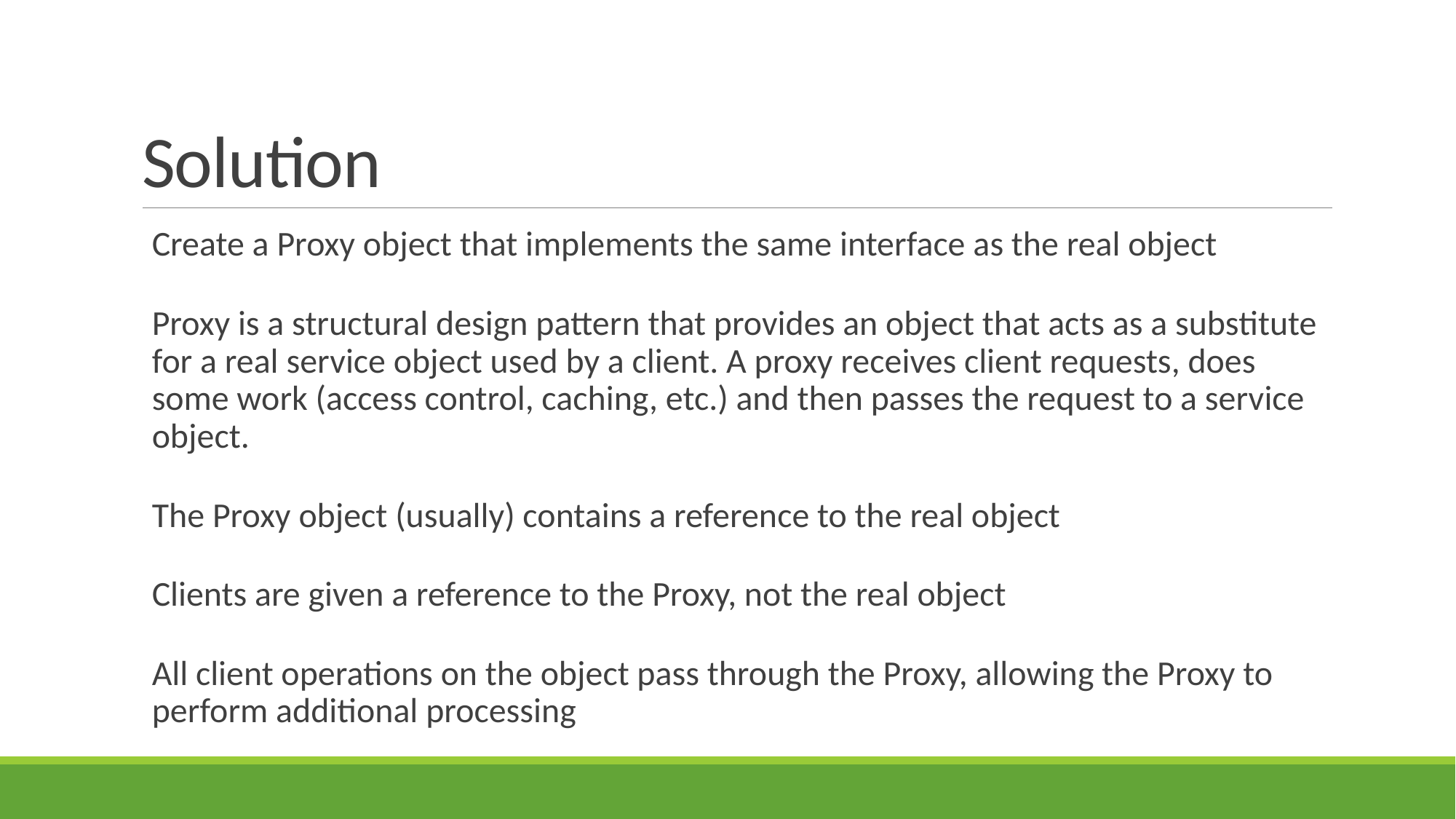

# Solution
Create a Proxy object that implements the same interface as the real object

Proxy is a structural design pattern that provides an object that acts as a substitute for a real service object used by a client. A proxy receives client requests, does some work (access control, caching, etc.) and then passes the request to a service object.

The Proxy object (usually) contains a reference to the real object

Clients are given a reference to the Proxy, not the real object

All client operations on the object pass through the Proxy, allowing the Proxy to perform additional processing